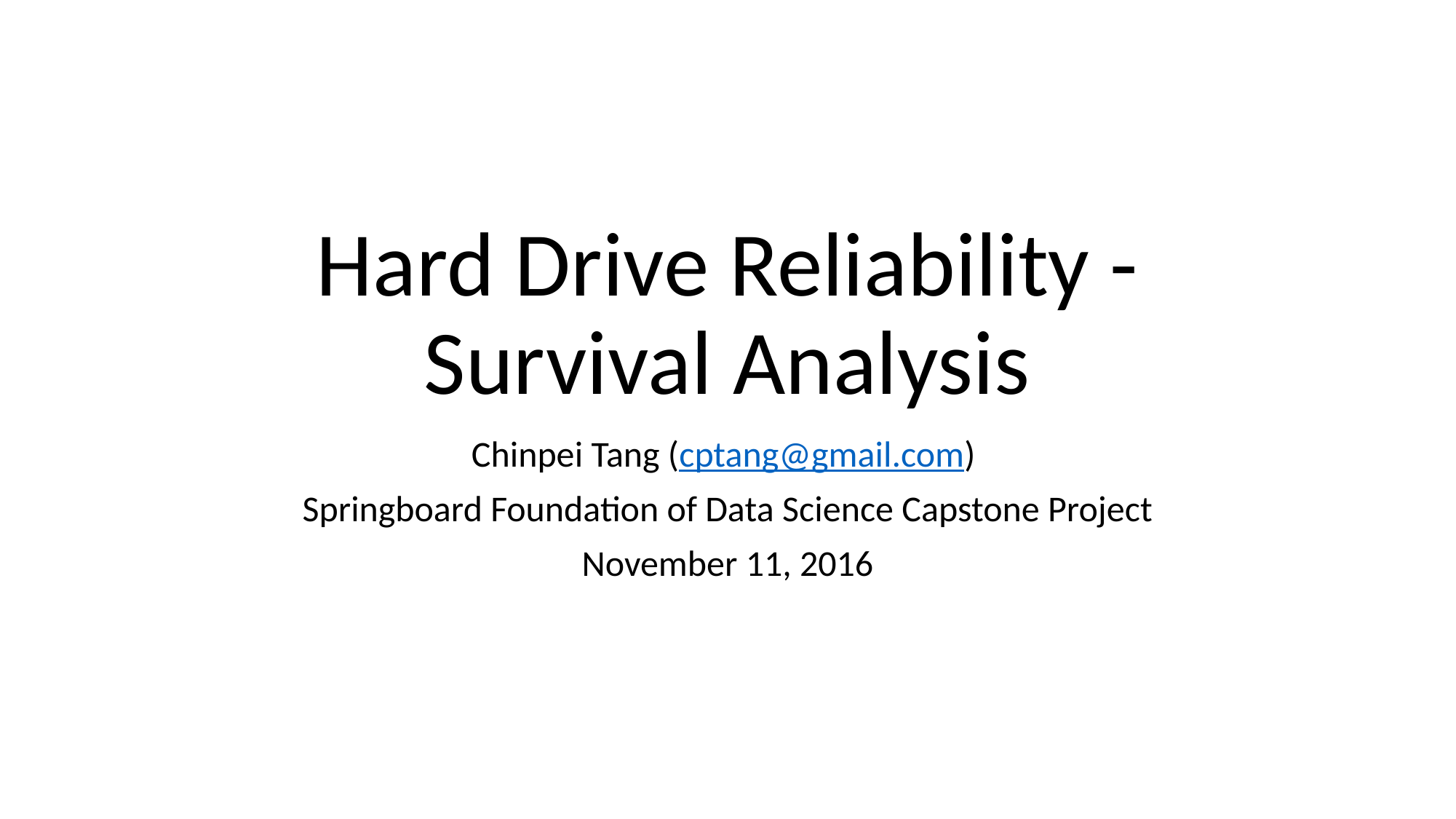

# Hard Drive Reliability - Survival Analysis
Chinpei Tang (cptang@gmail.com)
Springboard Foundation of Data Science Capstone Project
November 11, 2016